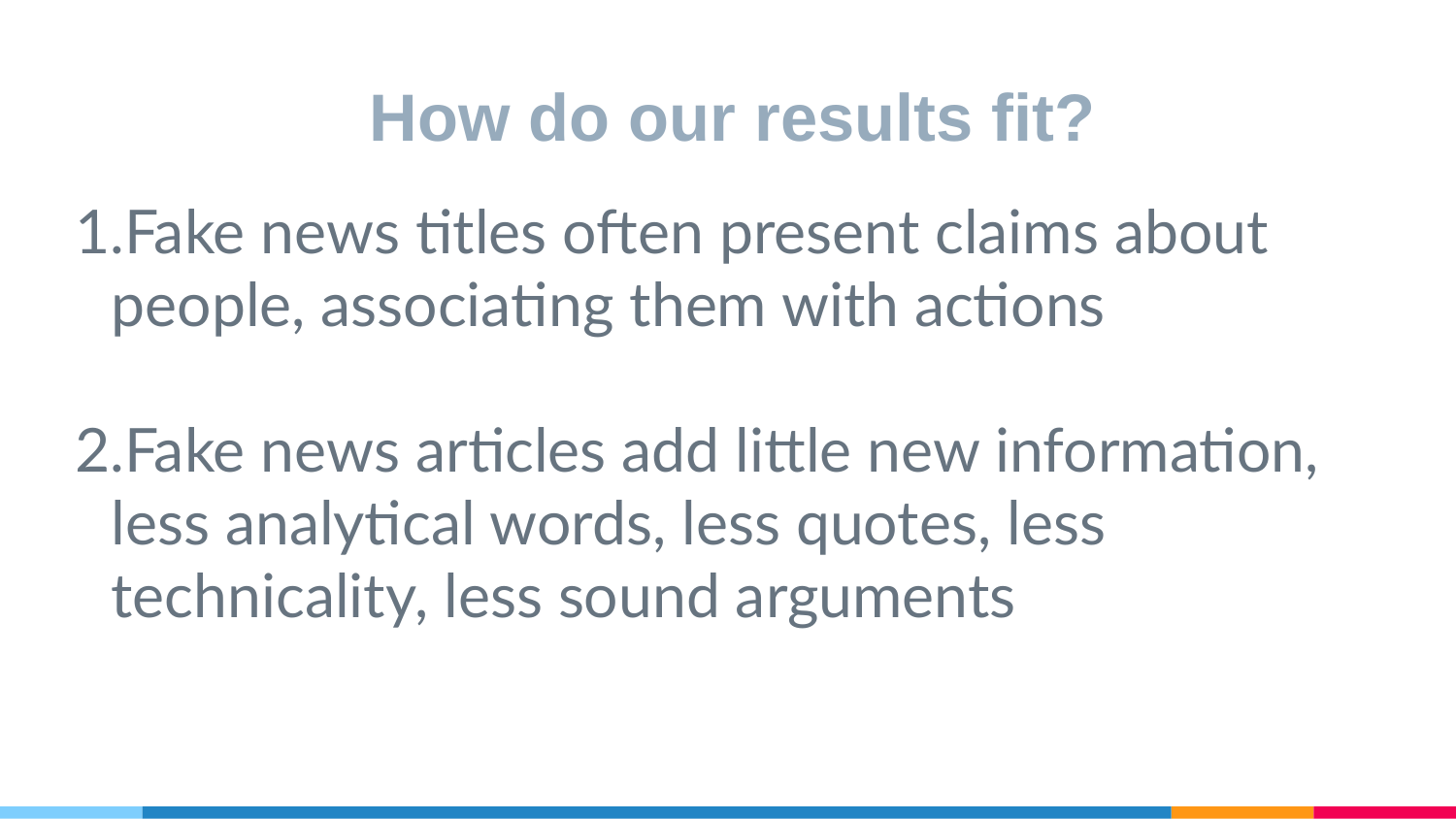

# How do our results fit?
Fake news titles often present claims about people, associating them with actions

Fake news articles add little new information, less analytical words, less quotes, less technicality, less sound arguments